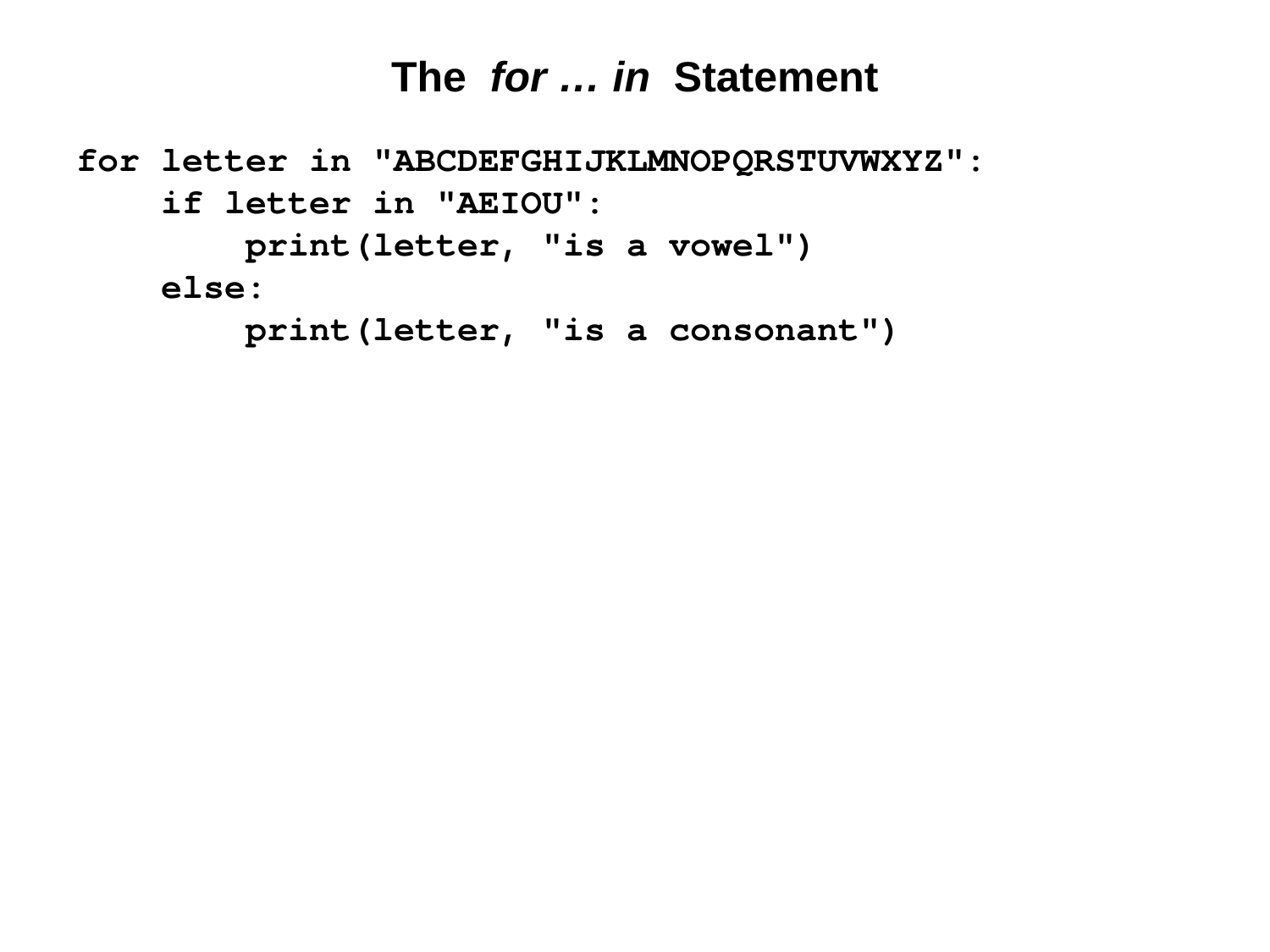

# The  for … in  Statement
for letter in "ABCDEFGHIJKLMNOPQRSTUVWXYZ":
    if letter in "AEIOU":
        print(letter, "is a vowel")
    else:
        print(letter, "is a consonant")